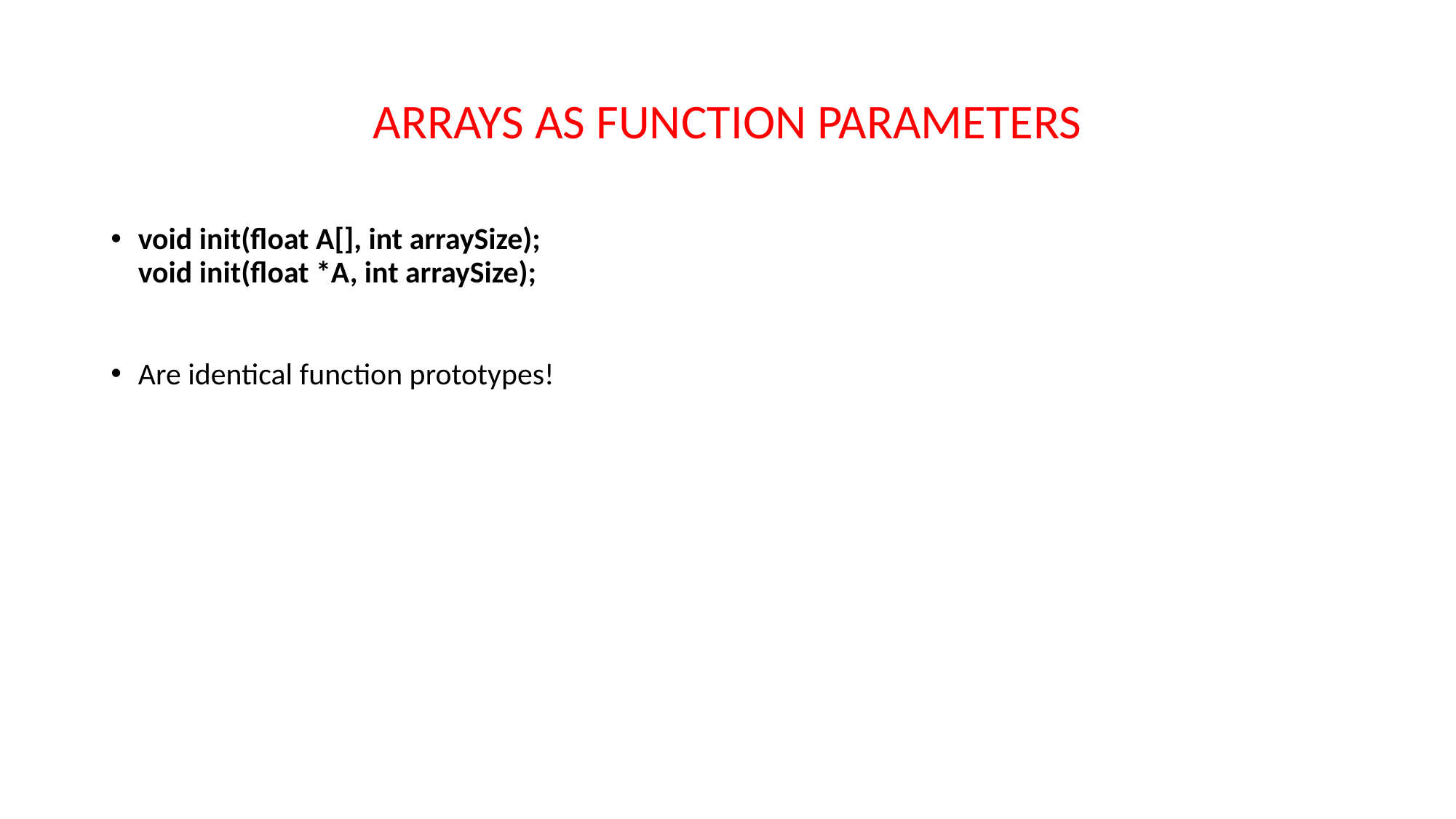

# ARRAYS AS FUNCTION PARAMETERS
void init(float A[], int arraySize);
void init(float *A, int arraySize);

Are identical function prototypes!